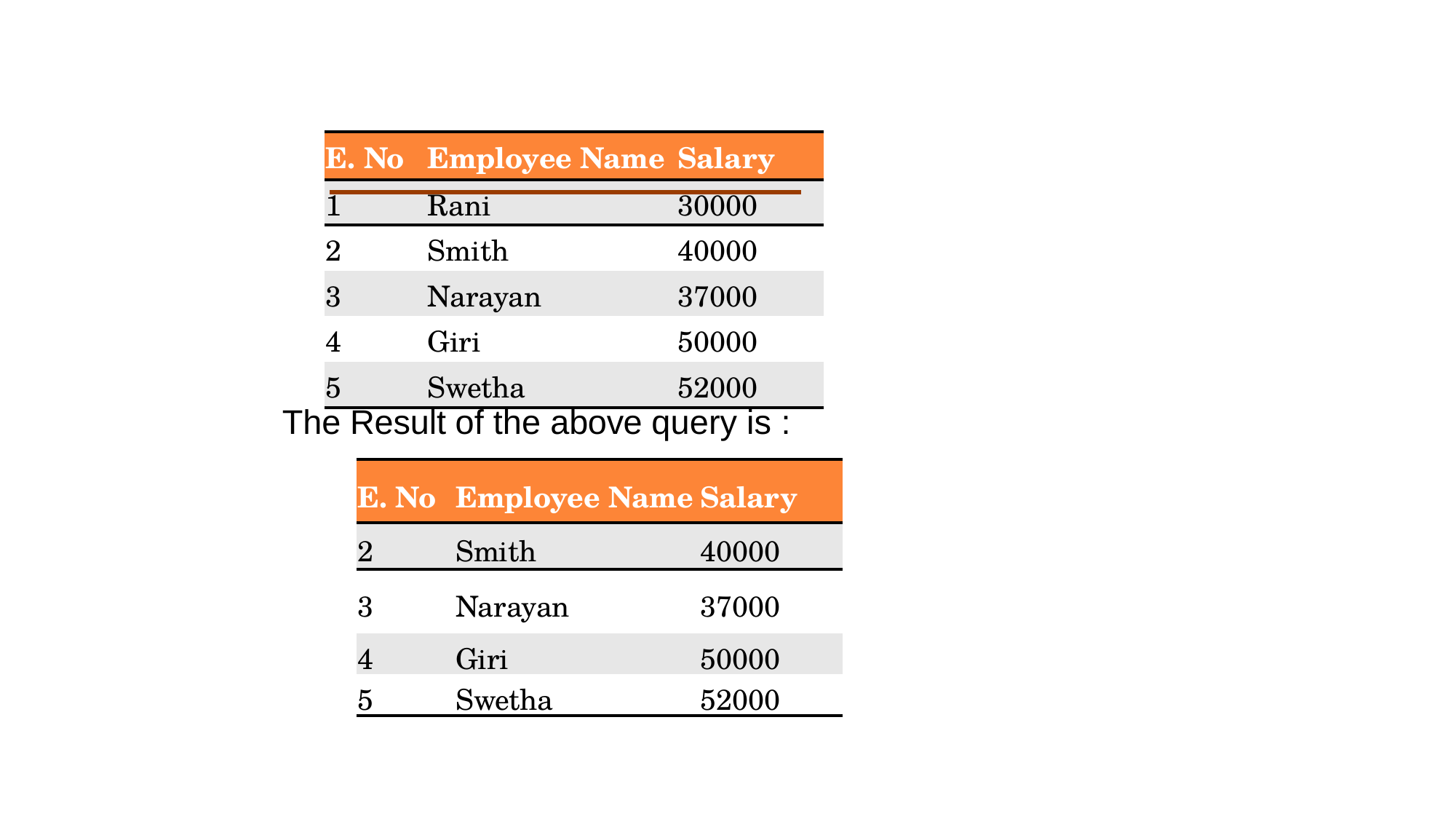

| E. No | Employee Name | Salary |
| --- | --- | --- |
| 1 | Rani | 30000 |
| 2 | Smith | 40000 |
| 3 | Narayan | 37000 |
| 4 | Giri | 50000 |
| 5 | Swetha | 52000 |

The Result of the above query is :
| E. No | Employee Name | Salary |
| --- | --- | --- |
| 2 | Smith | 40000 |
| 3 | Narayan | 37000 |
| 4 | Giri | 50000 |
| 5 | Swetha | 52000 |